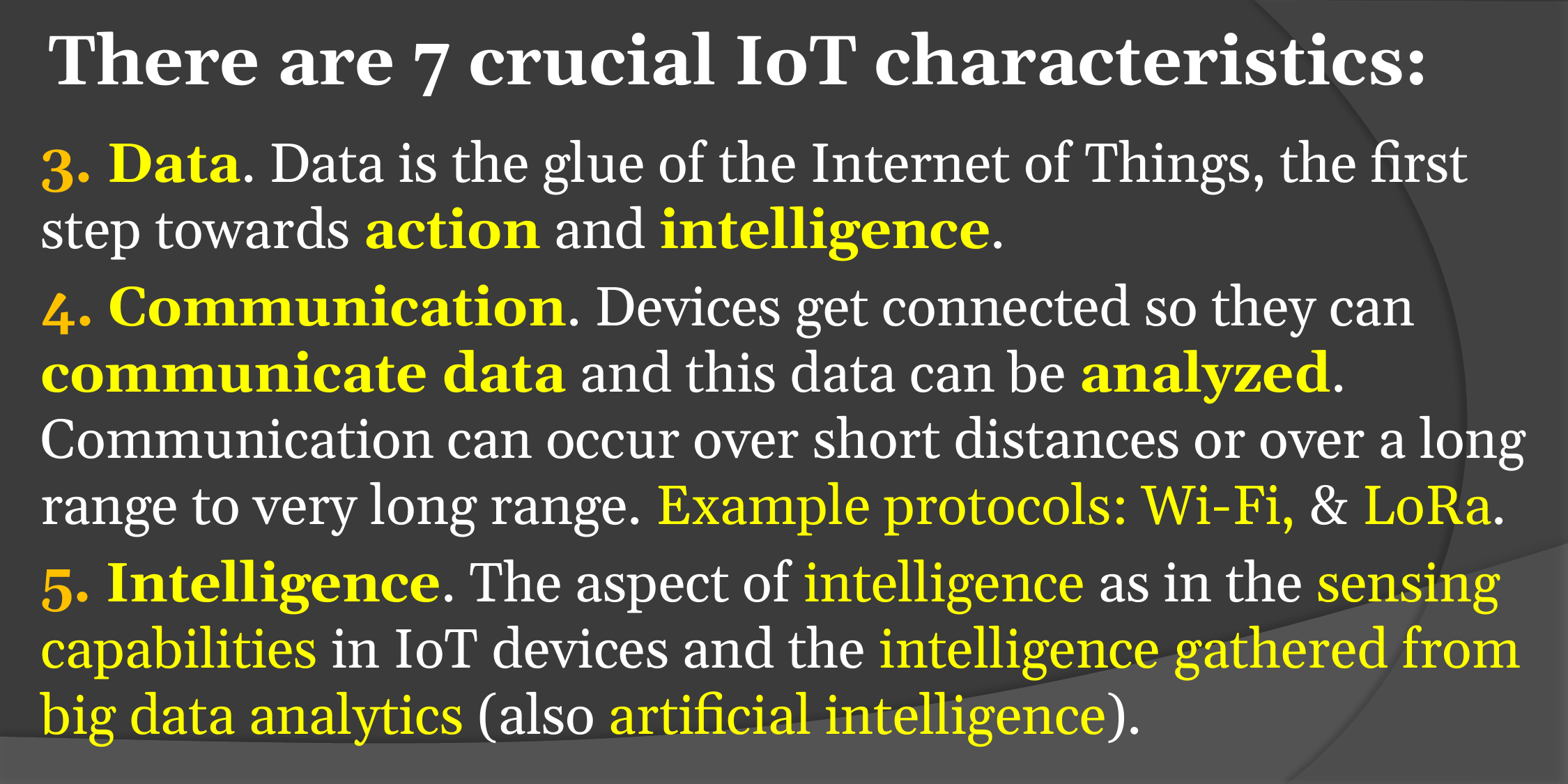

# There are 7 crucial IoT characteristics:
3. Data. Data is the glue of the Internet of Things, the first step towards action and intelligence.
4. Communication. Devices get connected so they can communicate data and this data can be analyzed. Communication can occur over short distances or over a long range to very long range. Example protocols: Wi-Fi, & LoRa.
5. Intelligence. The aspect of intelligence as in the sensing capabilities in IoT devices and the intelligence gathered from big data analytics (also artificial intelligence).